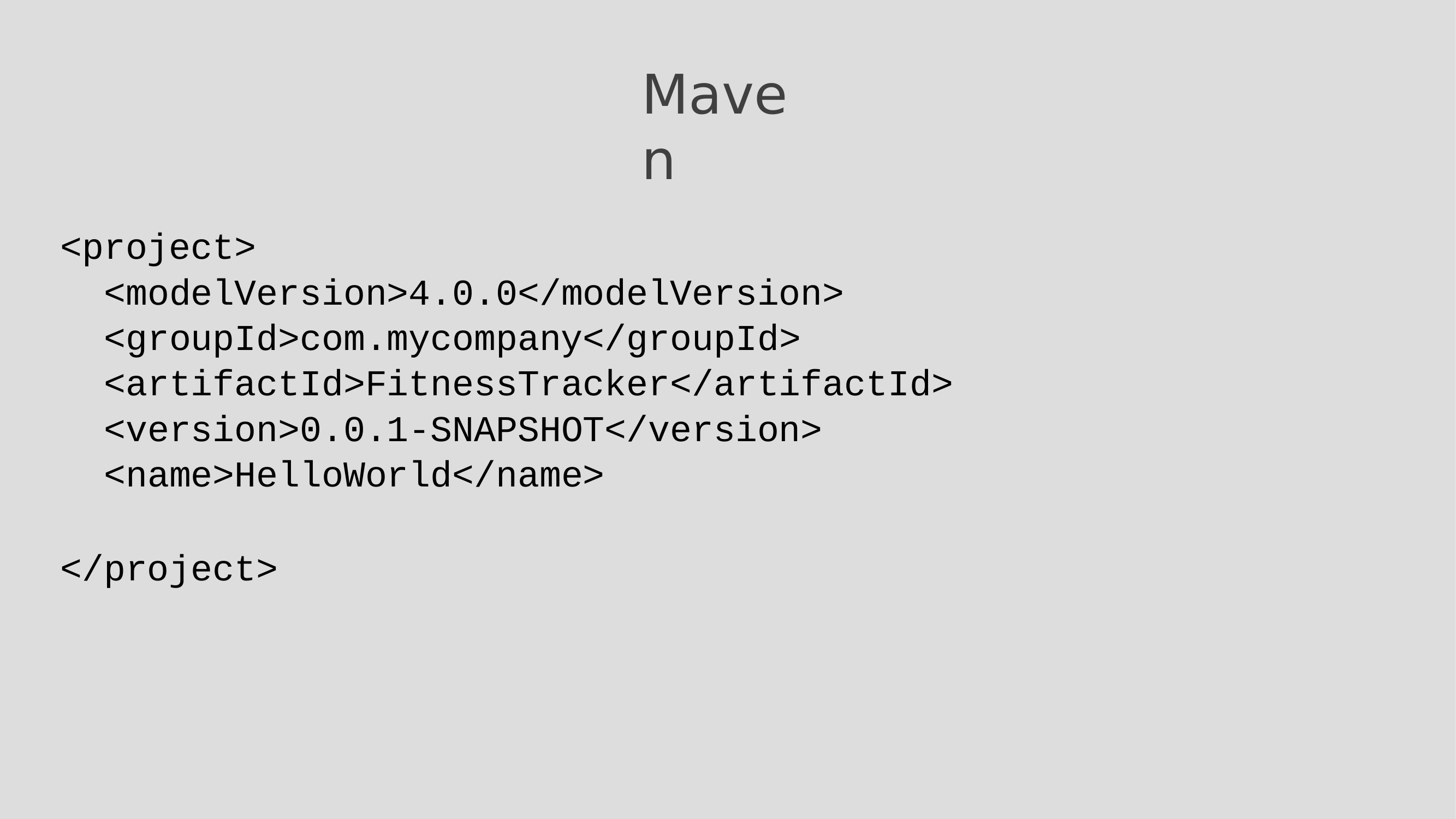

# Maven
<project>
<modelVersion>4.0.0</modelVersion>
<groupId>com.mycompany</groupId>
<artifactId>FitnessTracker</artifactId>
<version>0.0.1-SNAPSHOT</version>
<name>HelloWorld</name>

</project>
16